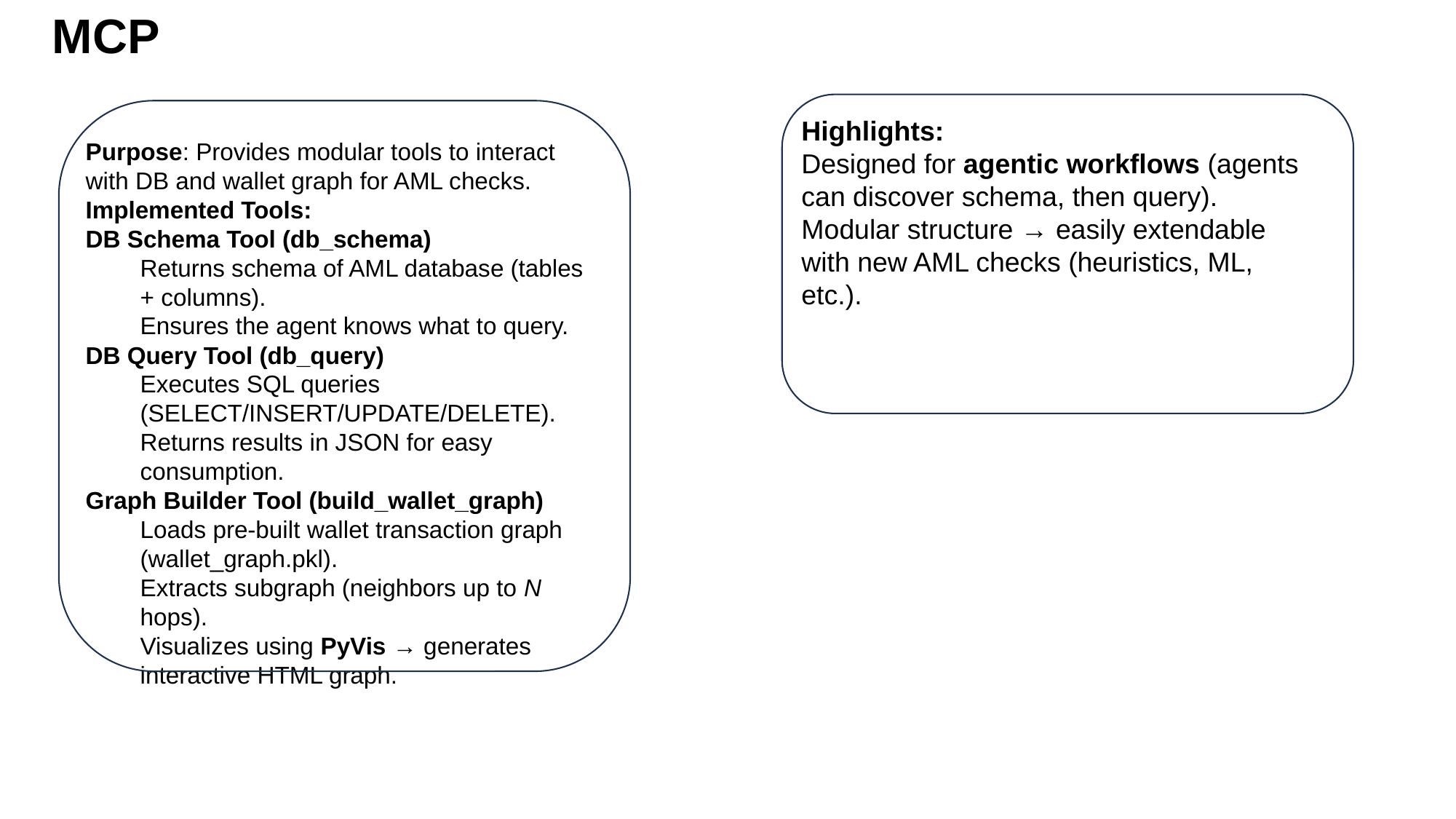

MCP

Highlights:
Designed for agentic workflows (agents can discover schema, then query).
Modular structure → easily extendable with new AML checks (heuristics, ML, etc.).
Purpose: Provides modular tools to interact with DB and wallet graph for AML checks.
Implemented Tools:
DB Schema Tool (db_schema)
Returns schema of AML database (tables + columns).
Ensures the agent knows what to query.
DB Query Tool (db_query)
Executes SQL queries (SELECT/INSERT/UPDATE/DELETE).
Returns results in JSON for easy consumption.
Graph Builder Tool (build_wallet_graph)
Loads pre-built wallet transaction graph (wallet_graph.pkl).
Extracts subgraph (neighbors up to N hops).
Visualizes using PyVis → generates interactive HTML graph.